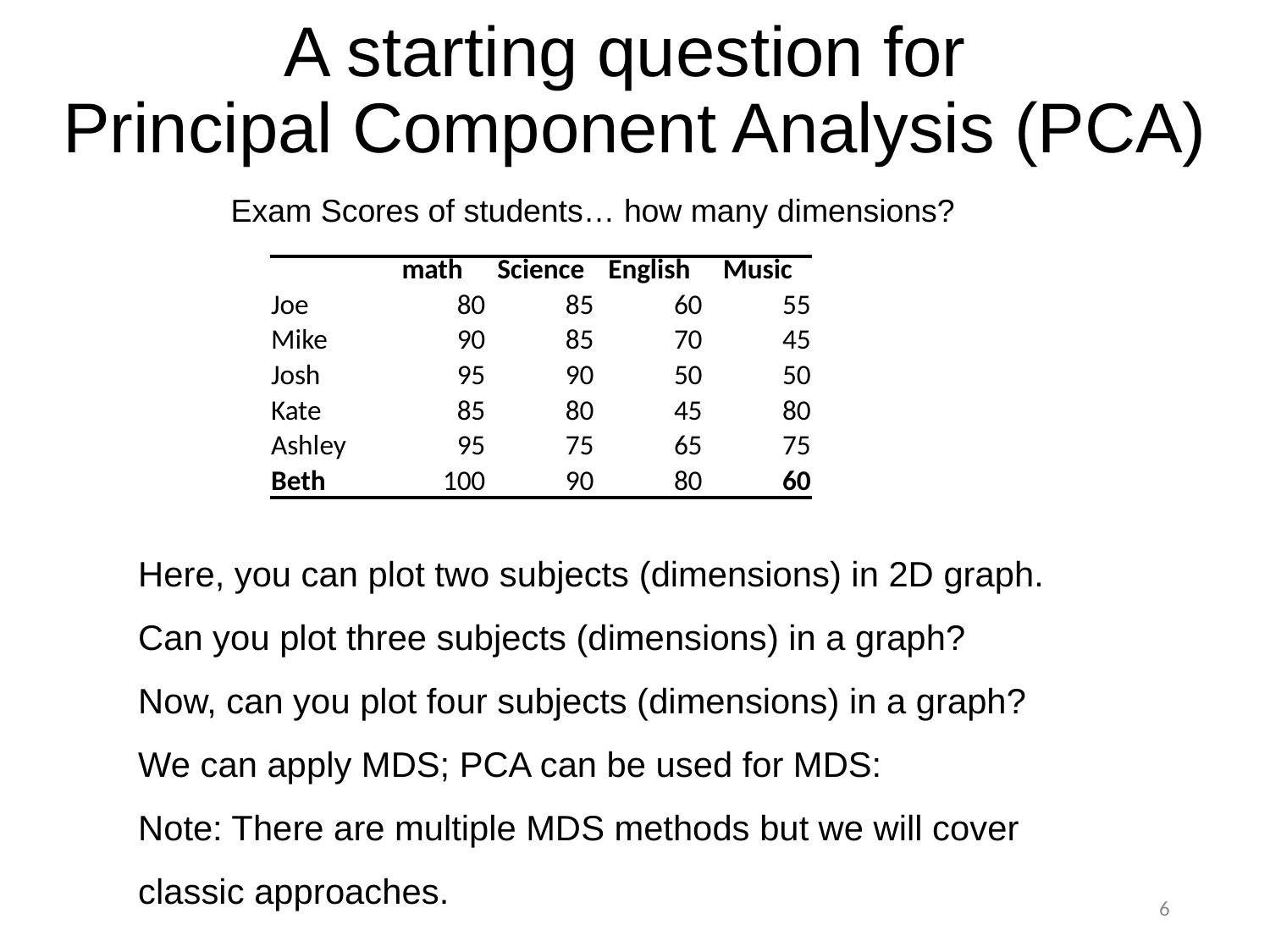

# A starting question for Principal Component Analysis (PCA)
Exam Scores of students… how many dimensions?
|  | math | Science | English | Music |
| --- | --- | --- | --- | --- |
| Joe | 80 | 85 | 60 | 55 |
| Mike | 90 | 85 | 70 | 45 |
| Josh | 95 | 90 | 50 | 50 |
| Kate | 85 | 80 | 45 | 80 |
| Ashley | 95 | 75 | 65 | 75 |
| Beth | 100 | 90 | 80 | 60 |
Here, you can plot two subjects (dimensions) in 2D graph.
Can you plot three subjects (dimensions) in a graph?
Now, can you plot four subjects (dimensions) in a graph?
We can apply MDS; PCA can be used for MDS:
Note: There are multiple MDS methods but we will cover classic approaches.
6